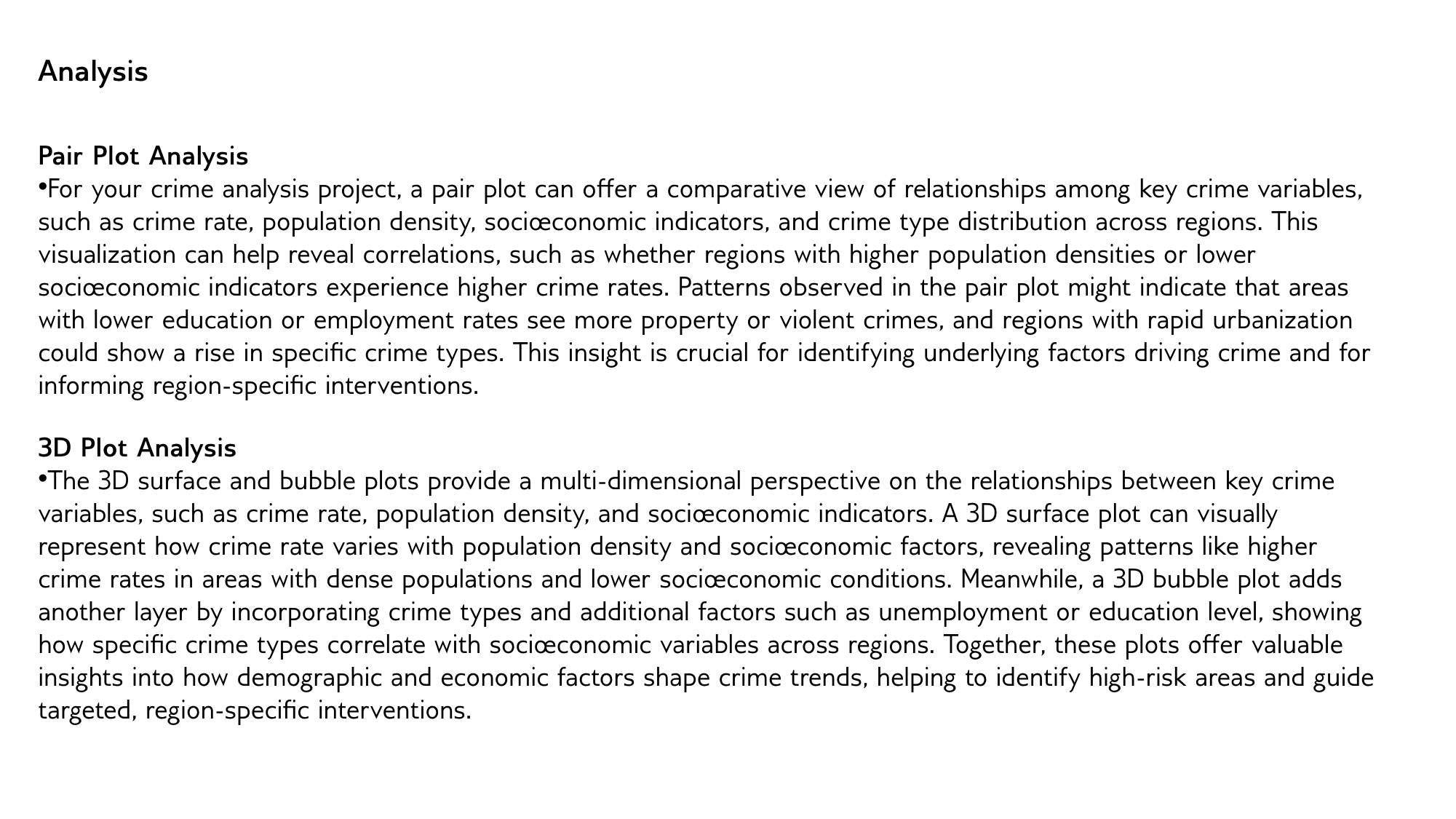

Analysis
Pair Plot Analysis
For your crime analysis project, a pair plot can offer a comparative view of relationships among key crime variables, such as crime rate, population density, socioeconomic indicators, and crime type distribution across regions. This visualization can help reveal correlations, such as whether regions with higher population densities or lower socioeconomic indicators experience higher crime rates. Patterns observed in the pair plot might indicate that areas with lower education or employment rates see more property or violent crimes, and regions with rapid urbanization could show a rise in specific crime types. This insight is crucial for identifying underlying factors driving crime and for informing region-specific interventions.
3D Plot Analysis
The 3D surface and bubble plots provide a multi-dimensional perspective on the relationships between key crime variables, such as crime rate, population density, and socioeconomic indicators. A 3D surface plot can visually represent how crime rate varies with population density and socioeconomic factors, revealing patterns like higher crime rates in areas with dense populations and lower socioeconomic conditions. Meanwhile, a 3D bubble plot adds another layer by incorporating crime types and additional factors such as unemployment or education level, showing how specific crime types correlate with socioeconomic variables across regions. Together, these plots offer valuable insights into how demographic and economic factors shape crime trends, helping to identify high-risk areas and guide targeted, region-specific interventions.